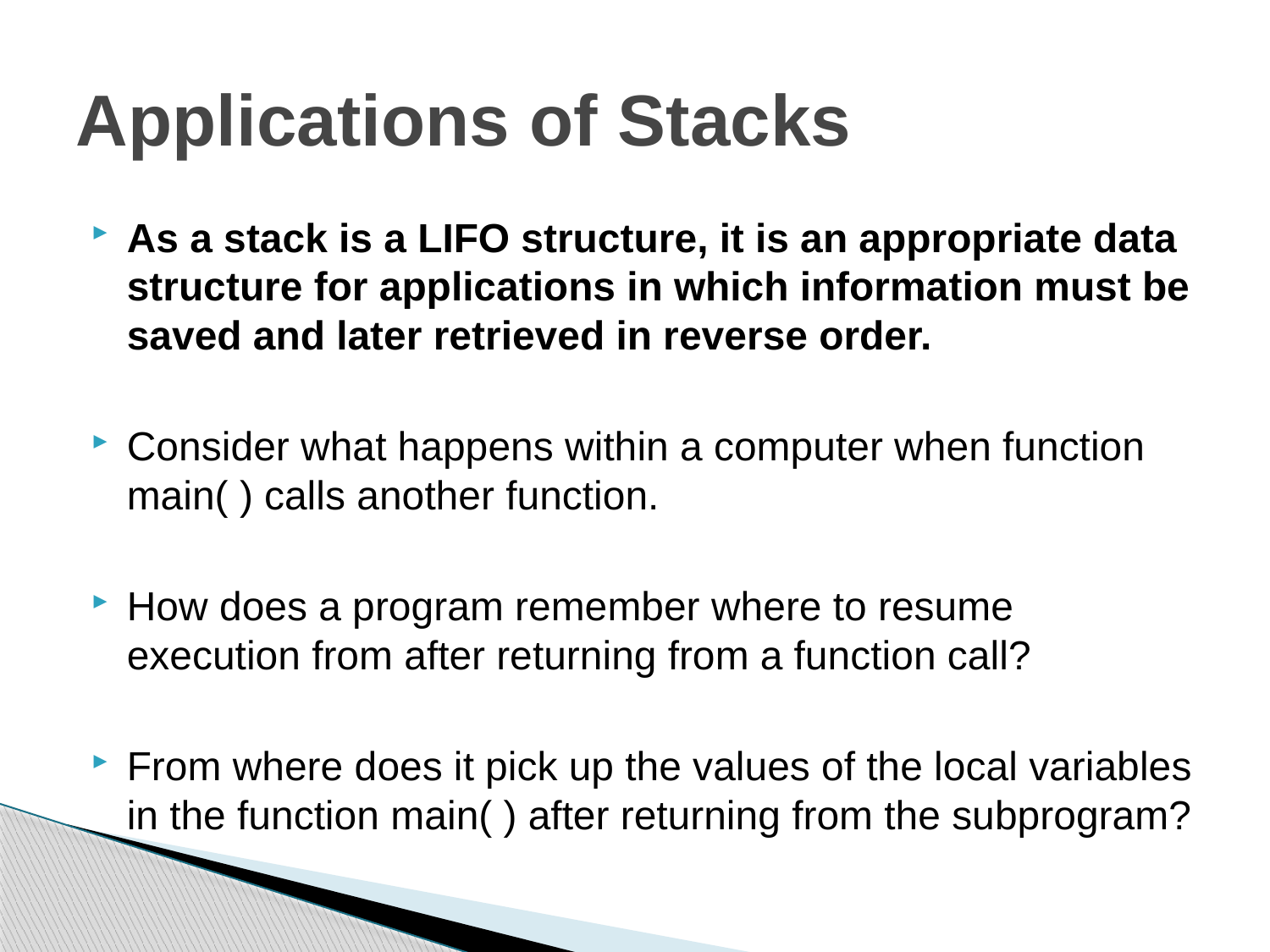

# Applications of Stacks
As a stack is a LIFO structure, it is an appropriate data structure for applications in which information must be saved and later retrieved in reverse order.

Consider what happens within a computer when function main( ) calls another function.

How does a program remember where to resume execution from after returning from a function call?

From where does it pick up the values of the local variables in the function main( ) after returning from the subprogram?